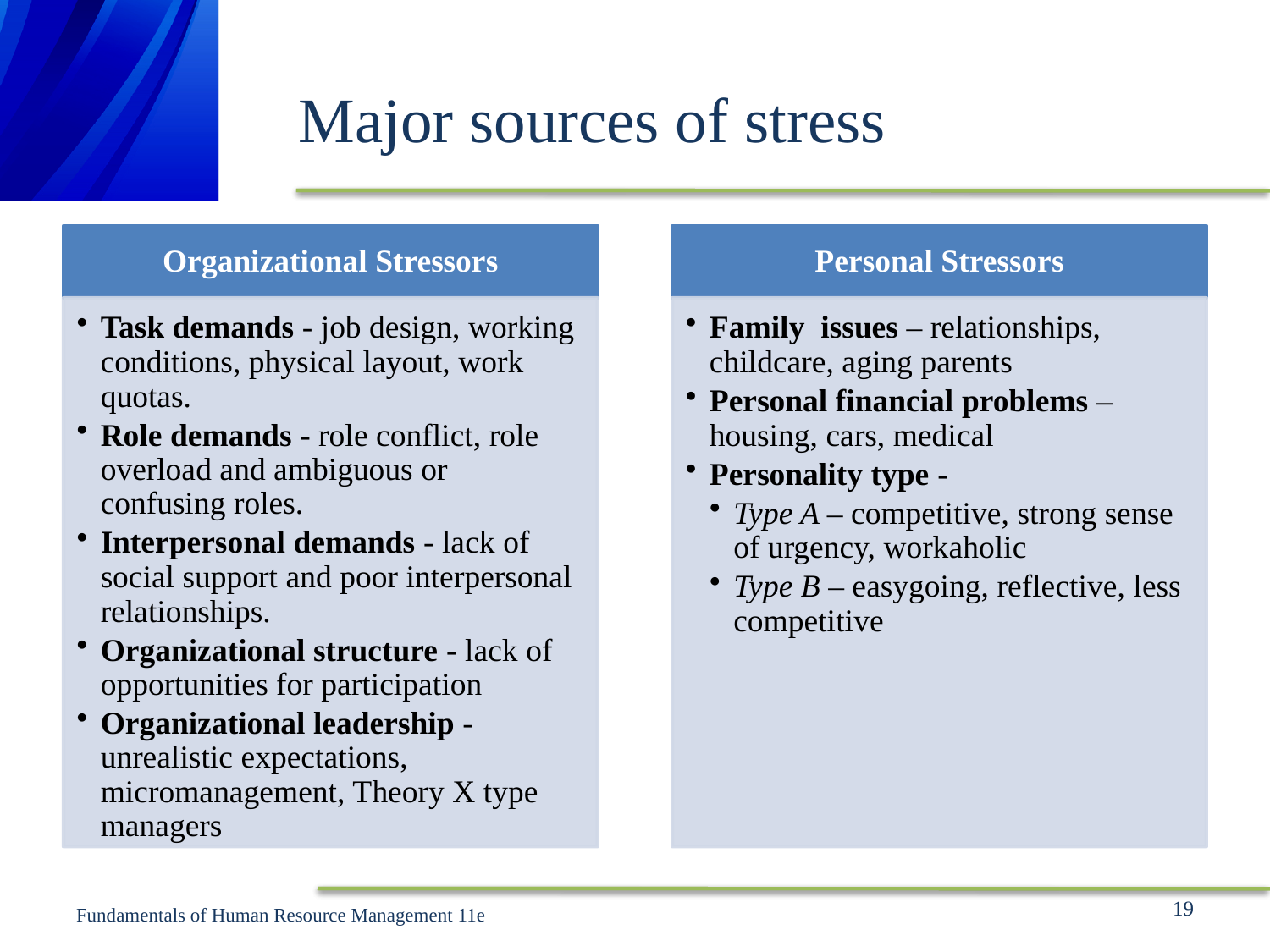

# Major sources of stress
Organizational Stressors
Task demands - job design, working conditions, physical layout, work quotas.
Role demands - role conflict, role overload and ambiguous or confusing roles.
Interpersonal demands - lack of social support and poor interpersonal relationships.
Organizational structure - lack of opportunities for participation
Organizational leadership - unrealistic expectations, micromanagement, Theory X type managers
Personal Stressors
Family  issues – relationships, childcare, aging parents
Personal financial problems – housing, cars, medical
Personality type -
Type A – competitive, strong sense of urgency, workaholic
Type B – easygoing, reflective, less competitive
19
Fundamentals of Human Resource Management 11e